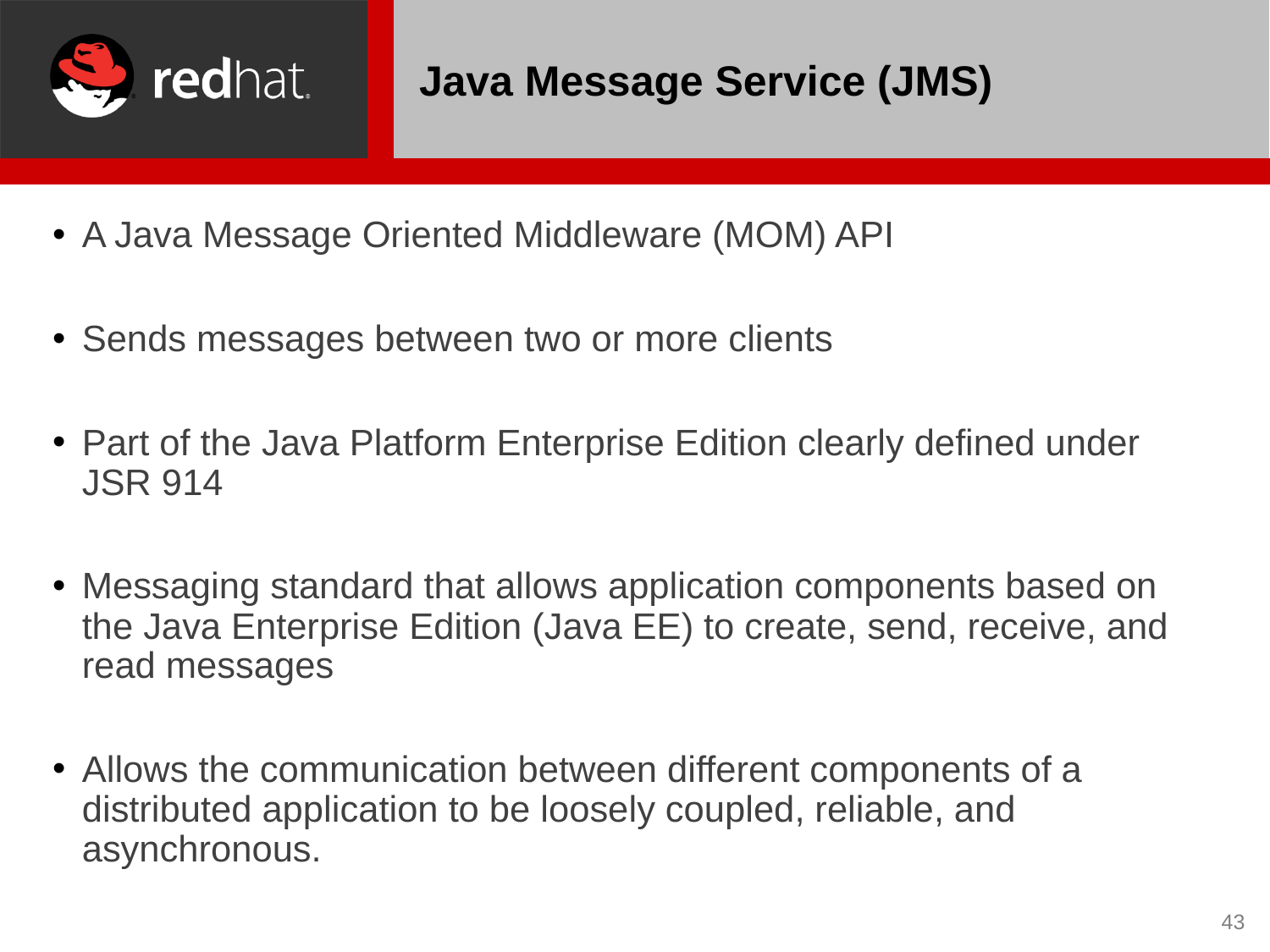

# Java Message Service (JMS)
A Java Message Oriented Middleware (MOM) API

Sends messages between two or more clients

Part of the Java Platform Enterprise Edition clearly defined under JSR 914

Messaging standard that allows application components based on the Java Enterprise Edition (Java EE) to create, send, receive, and read messages

Allows the communication between different components of a distributed application to be loosely coupled, reliable, and asynchronous.
43